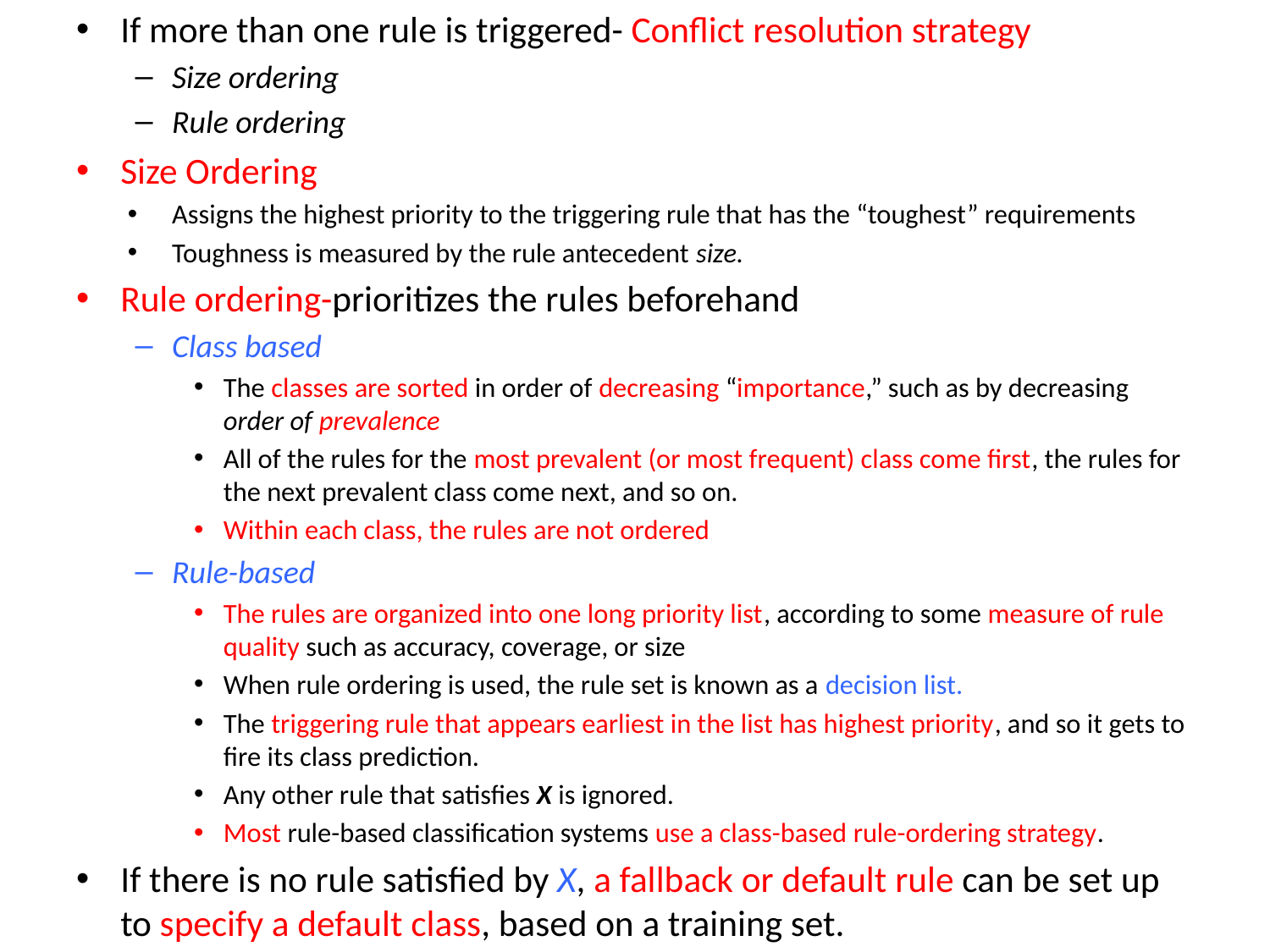

If more than one rule is triggered- Conflict resolution strategy
Size ordering
Rule ordering
Size Ordering
Assigns the highest priority to the triggering rule that has the “toughest” requirements
Toughness is measured by the rule antecedent size.
Rule ordering-prioritizes the rules beforehand
Class based
The classes are sorted in order of decreasing “importance,” such as by decreasing order of prevalence
All of the rules for the most prevalent (or most frequent) class come first, the rules for the next prevalent class come next, and so on.
Within each class, the rules are not ordered
Rule-based
The rules are organized into one long priority list, according to some measure of rule quality such as accuracy, coverage, or size
When rule ordering is used, the rule set is known as a decision list.
The triggering rule that appears earliest in the list has highest priority, and so it gets to fire its class prediction.
Any other rule that satisfies X is ignored.
Most rule-based classification systems use a class-based rule-ordering strategy.
If there is no rule satisfied by X, a fallback or default rule can be set up to specify a default class, based on a training set.